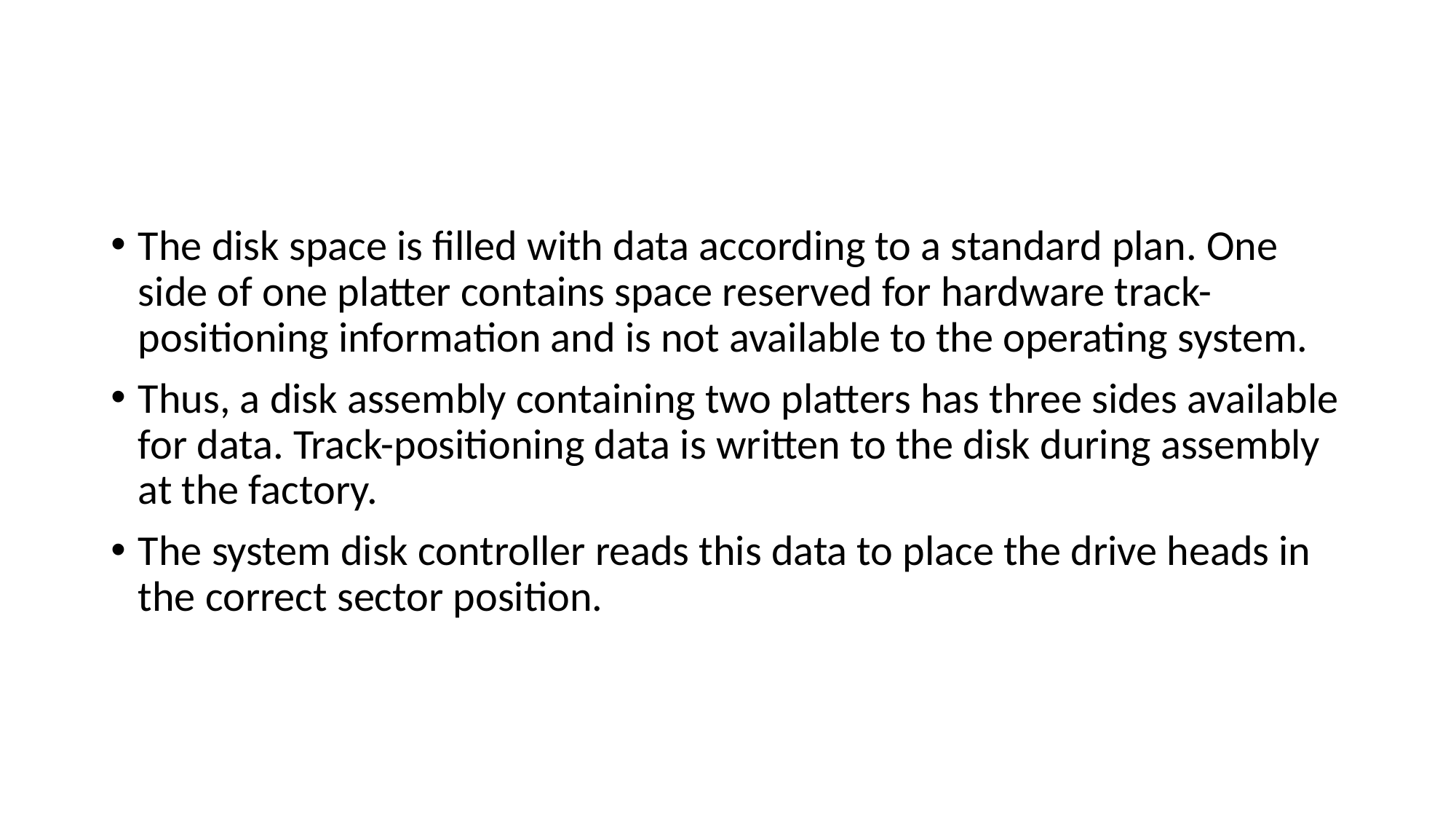

#
The disk space is filled with data according to a standard plan. One side of one platter contains space reserved for hardware track-positioning information and is not available to the operating system.
Thus, a disk assembly containing two platters has three sides available for data. Track-positioning data is written to the disk during assembly at the factory.
The system disk controller reads this data to place the drive heads in the correct sector position.